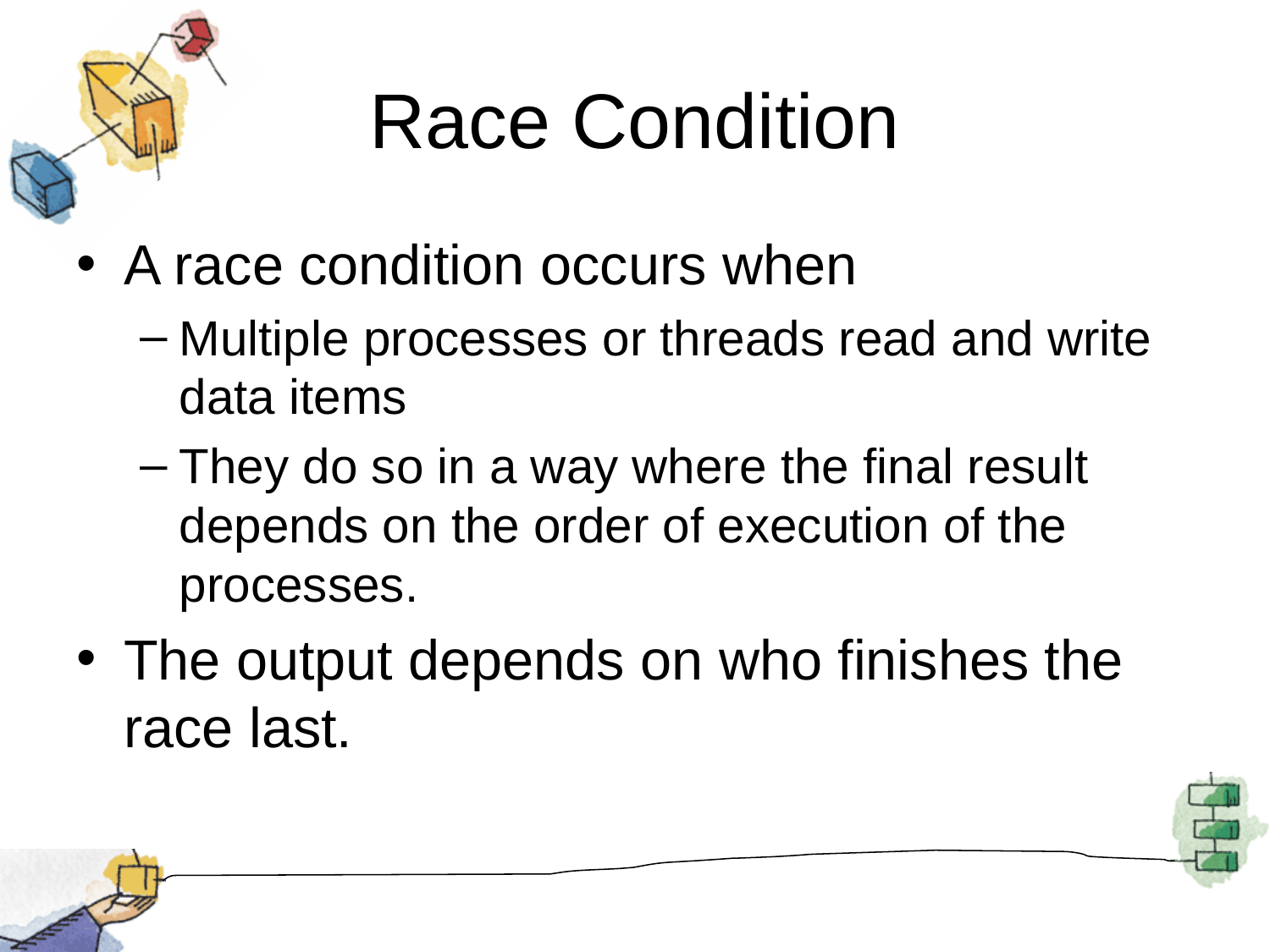

# Race Condition
A race condition occurs when
Multiple processes or threads read and write data items
They do so in a way where the final result depends on the order of execution of the processes.
The output depends on who finishes the race last.